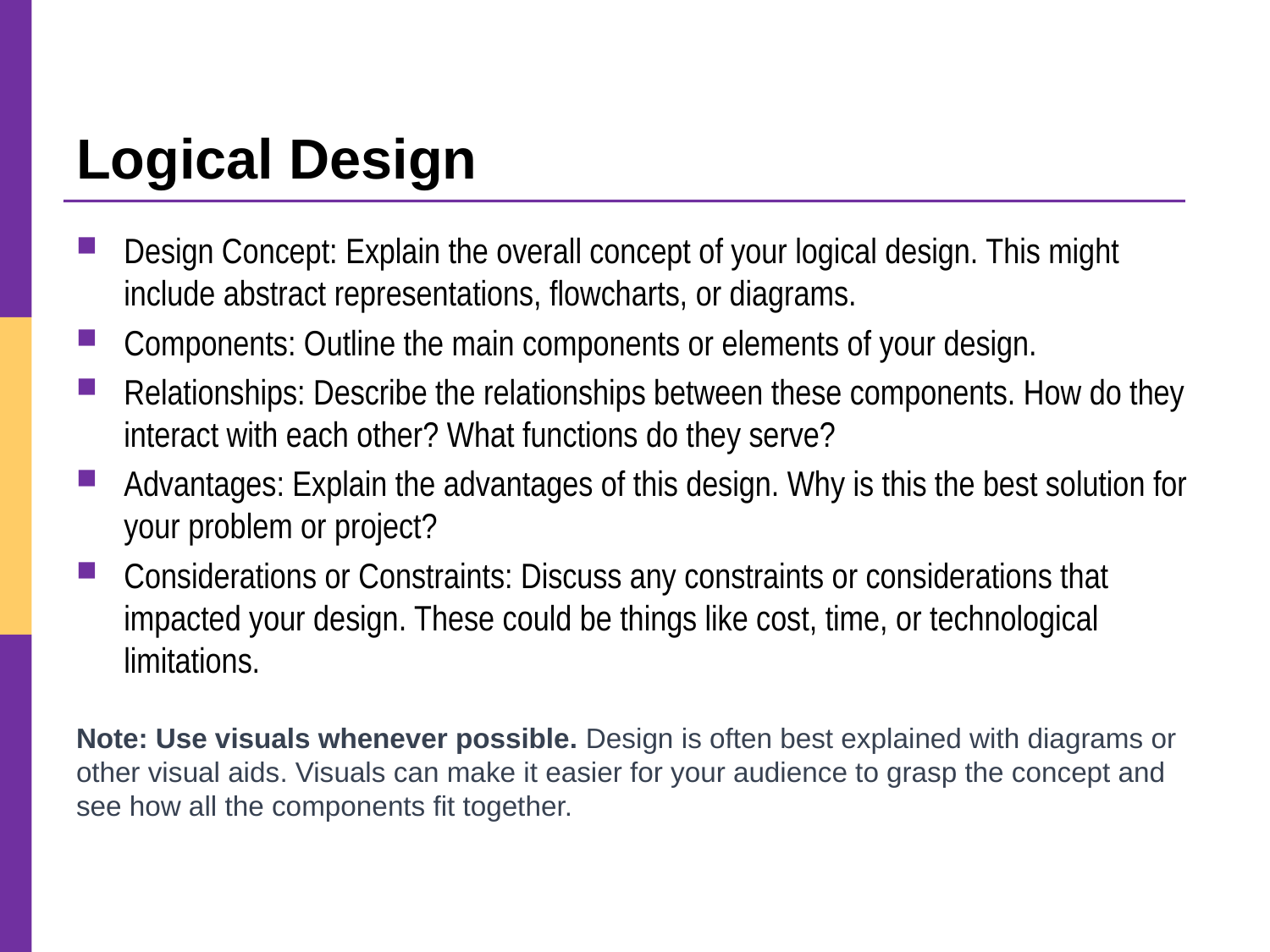

# Logical Design
Design Concept: Explain the overall concept of your logical design. This might include abstract representations, flowcharts, or diagrams.
Components: Outline the main components or elements of your design.
Relationships: Describe the relationships between these components. How do they interact with each other? What functions do they serve?
Advantages: Explain the advantages of this design. Why is this the best solution for your problem or project?
Considerations or Constraints: Discuss any constraints or considerations that impacted your design. These could be things like cost, time, or technological limitations.

Note: Use visuals whenever possible. Design is often best explained with diagrams or other visual aids. Visuals can make it easier for your audience to grasp the concept and see how all the components fit together.